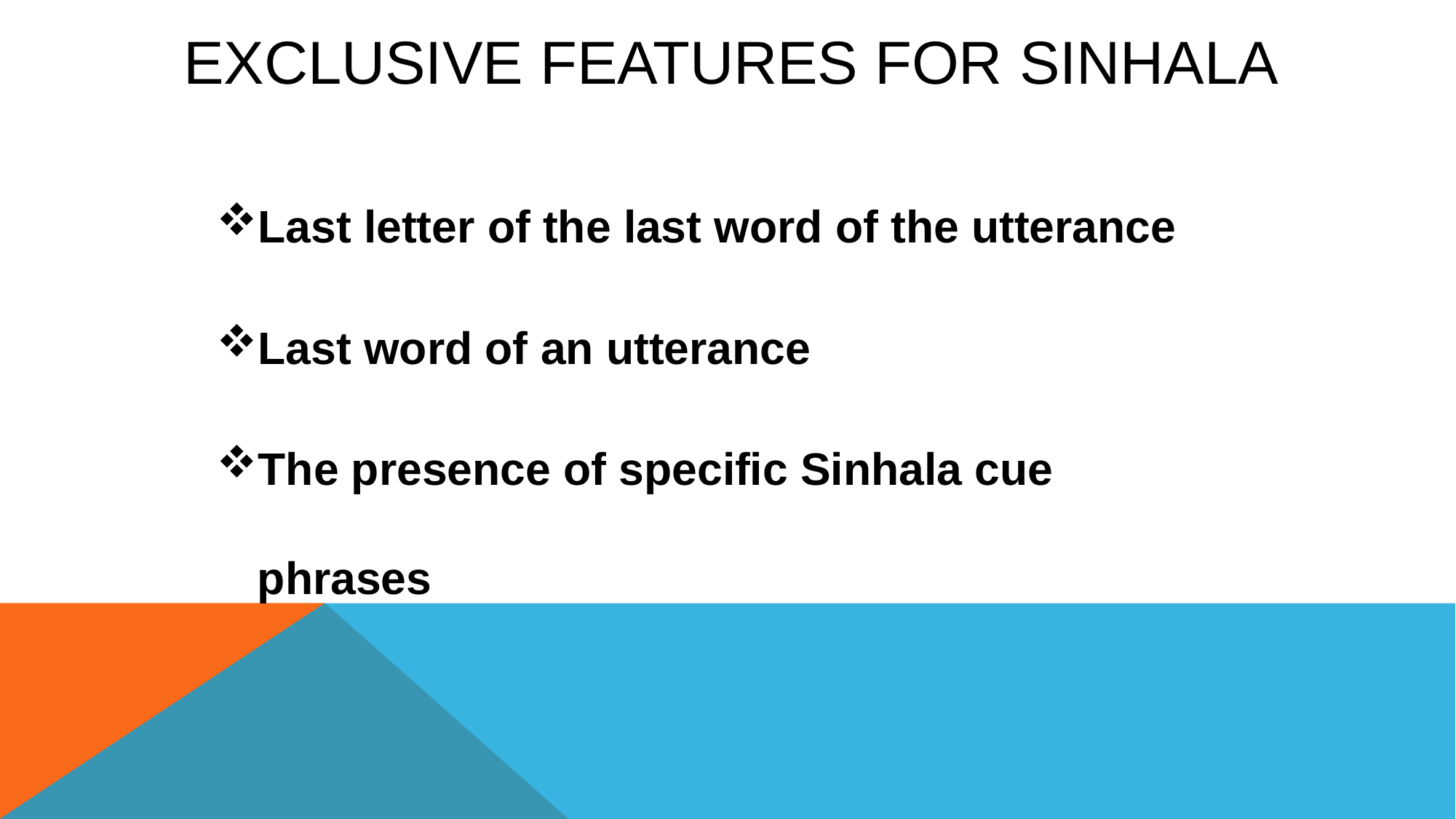

# Exclusive features for Sinhala
Last letter of the last word of the utterance
Last word of an utterance
The presence of specific Sinhala cue phrases